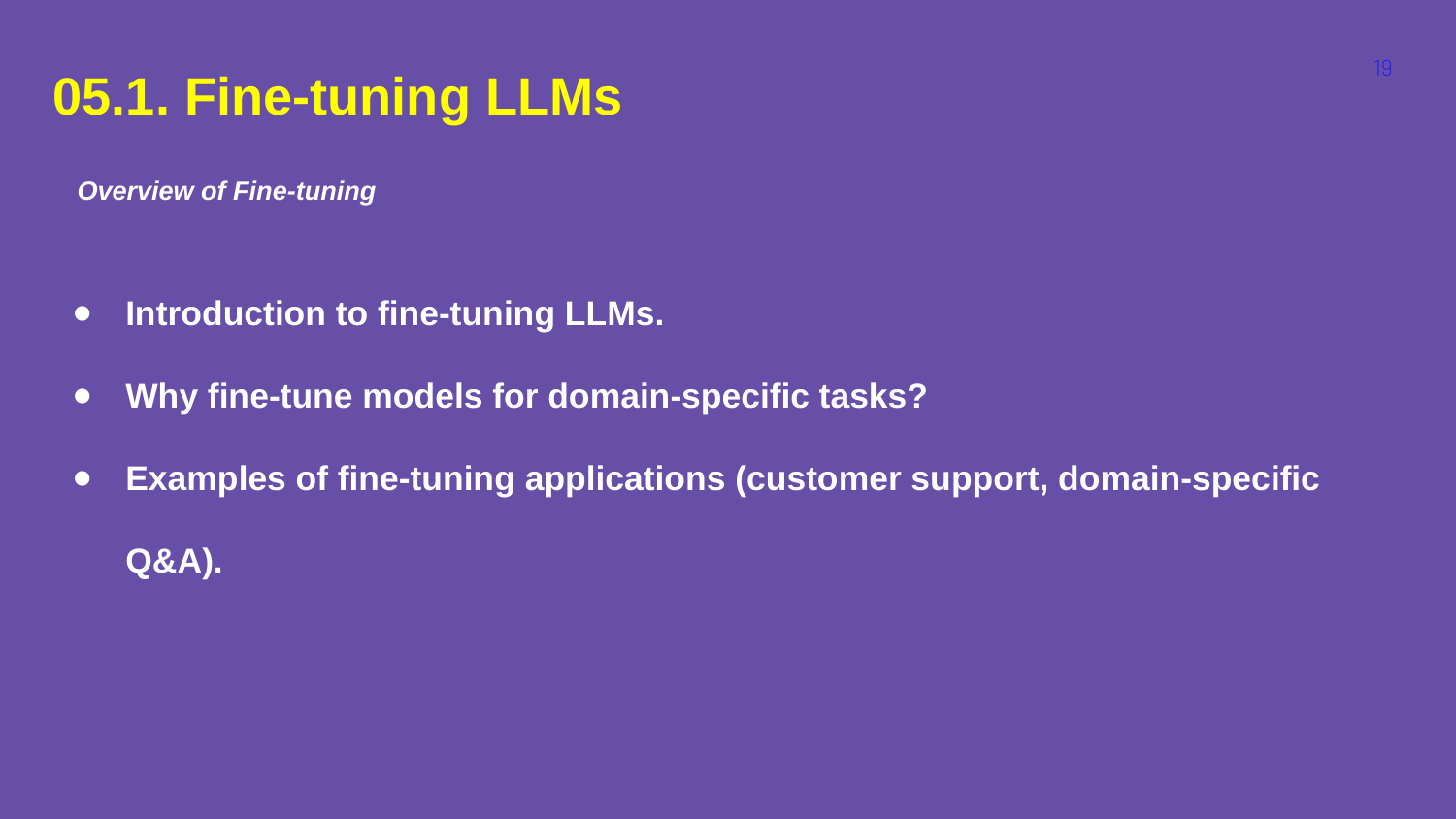

19
05.1. Fine-tuning LLMs
Overview of Fine-tuning
Introduction to fine-tuning LLMs.
Why fine-tune models for domain-specific tasks?
Examples of fine-tuning applications (customer support, domain-specific Q&A).